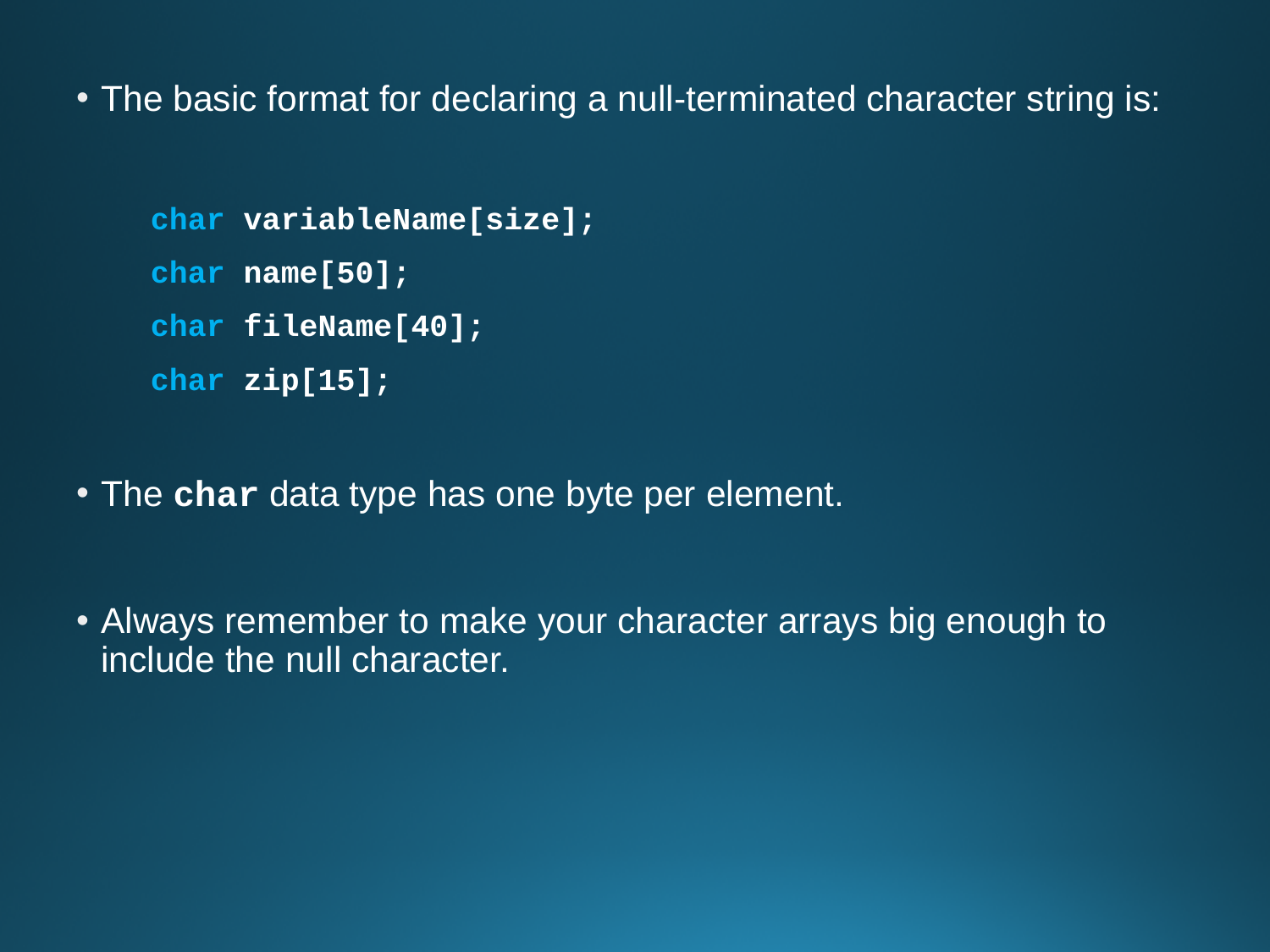

The basic format for declaring a null-terminated character string is:

	char variableName[size];
 	char name[50];
	char fileName[40];
	char zip[15];

The char data type has one byte per element.

Always remember to make your character arrays big enough to include the null character.